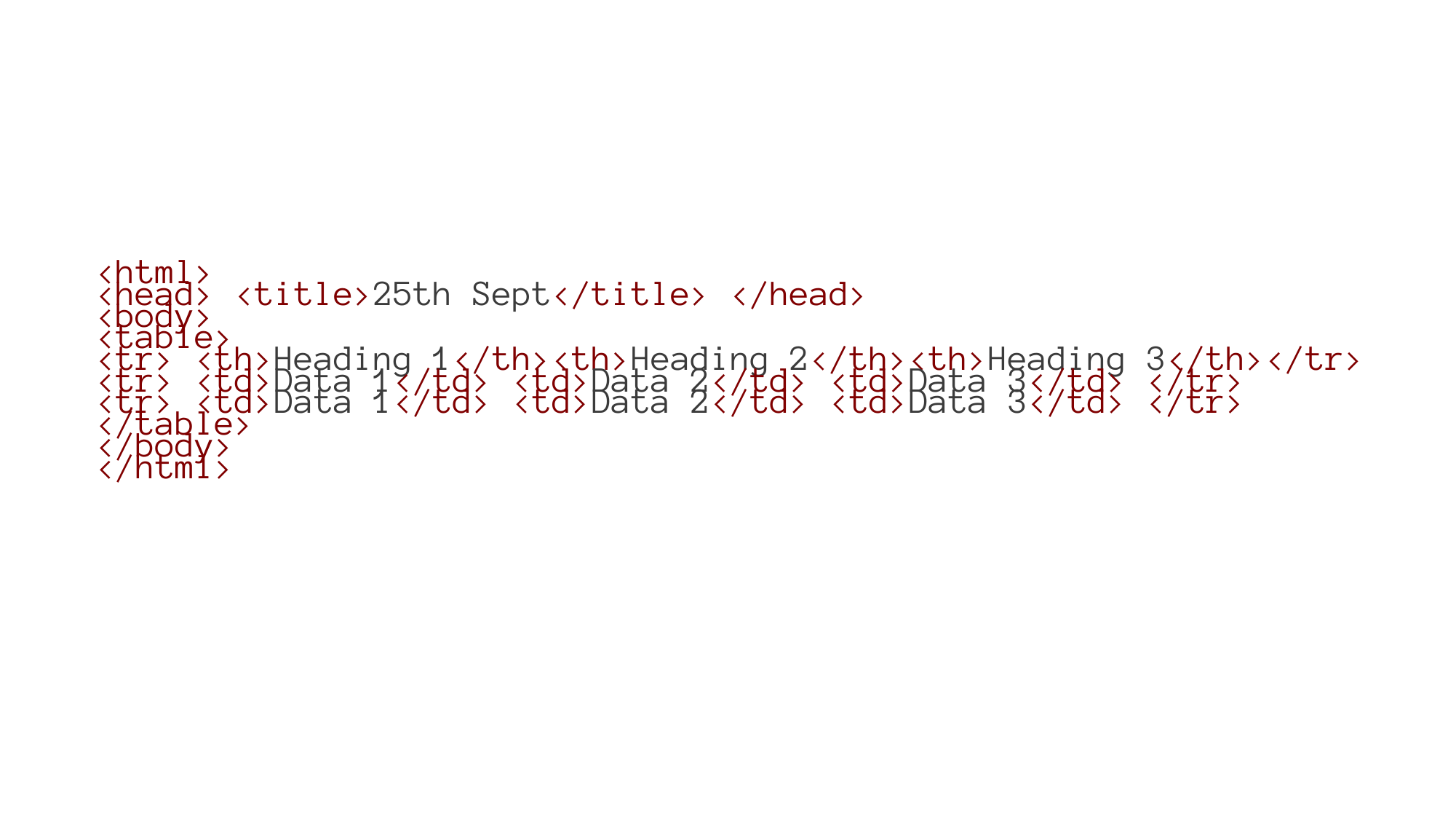

<html>
 <head> <title>25th Sept</title> </head>
 <body>
 <table>
 <tr> <th>Heading 1</th><th>Heading 2</th><th>Heading 3</th></tr>
 <tr> <td>Data 1</td> <td>Data 2</td> <td>Data 3</td> </tr>
 <tr> <td>Data 1</td> <td>Data 2</td> <td>Data 3</td> </tr>
 </table>
 </body>
 </html>